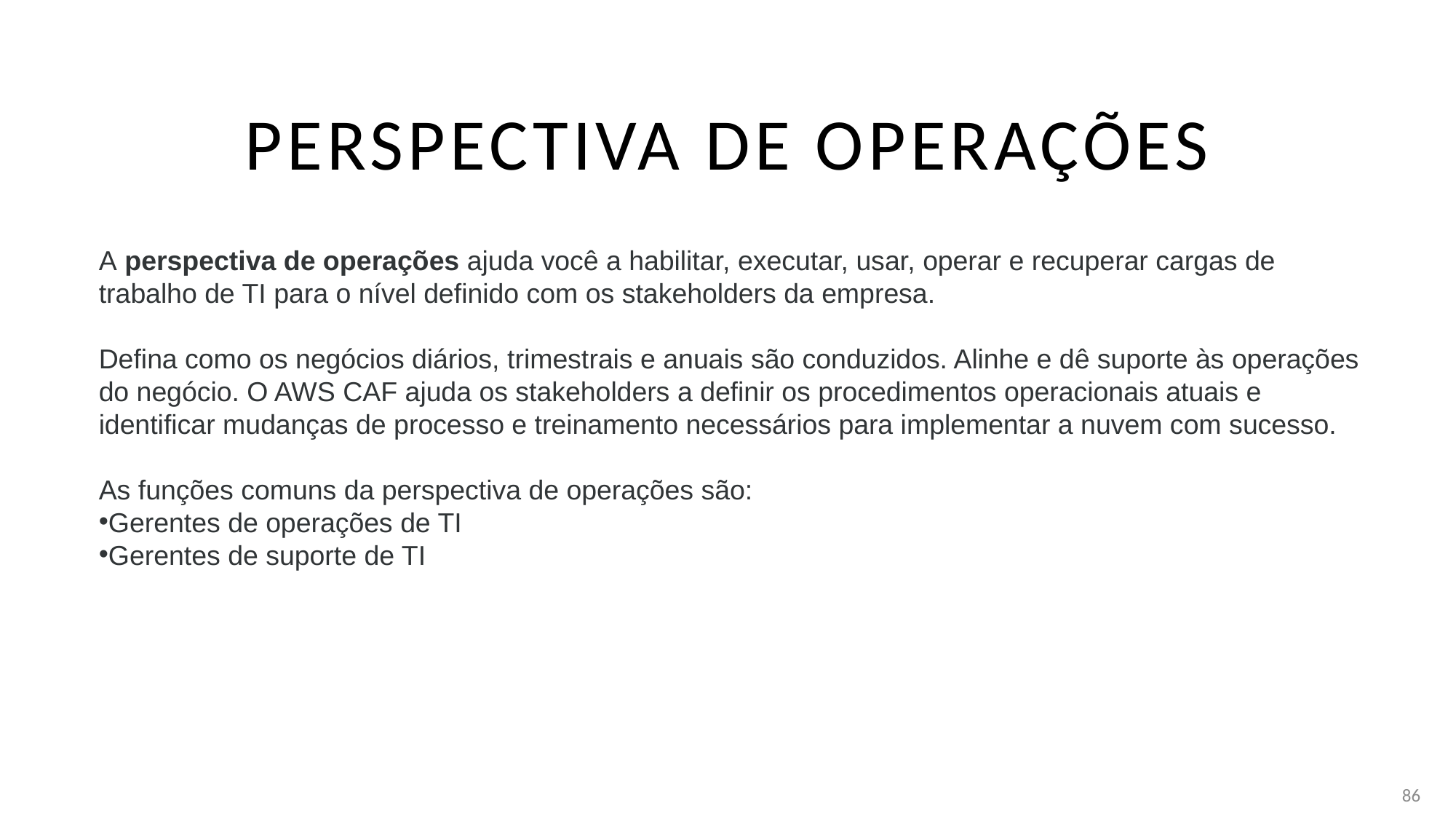

# Perspectiva de operações
A perspectiva de operações ajuda você a habilitar, executar, usar, operar e recuperar cargas de trabalho de TI para o nível definido com os stakeholders da empresa.
Defina como os negócios diários, trimestrais e anuais são conduzidos. Alinhe e dê suporte às operações do negócio. O AWS CAF ajuda os stakeholders a definir os procedimentos operacionais atuais e identificar mudanças de processo e treinamento necessários para implementar a nuvem com sucesso.
As funções comuns da perspectiva de operações são:
Gerentes de operações de TI
Gerentes de suporte de TI

86